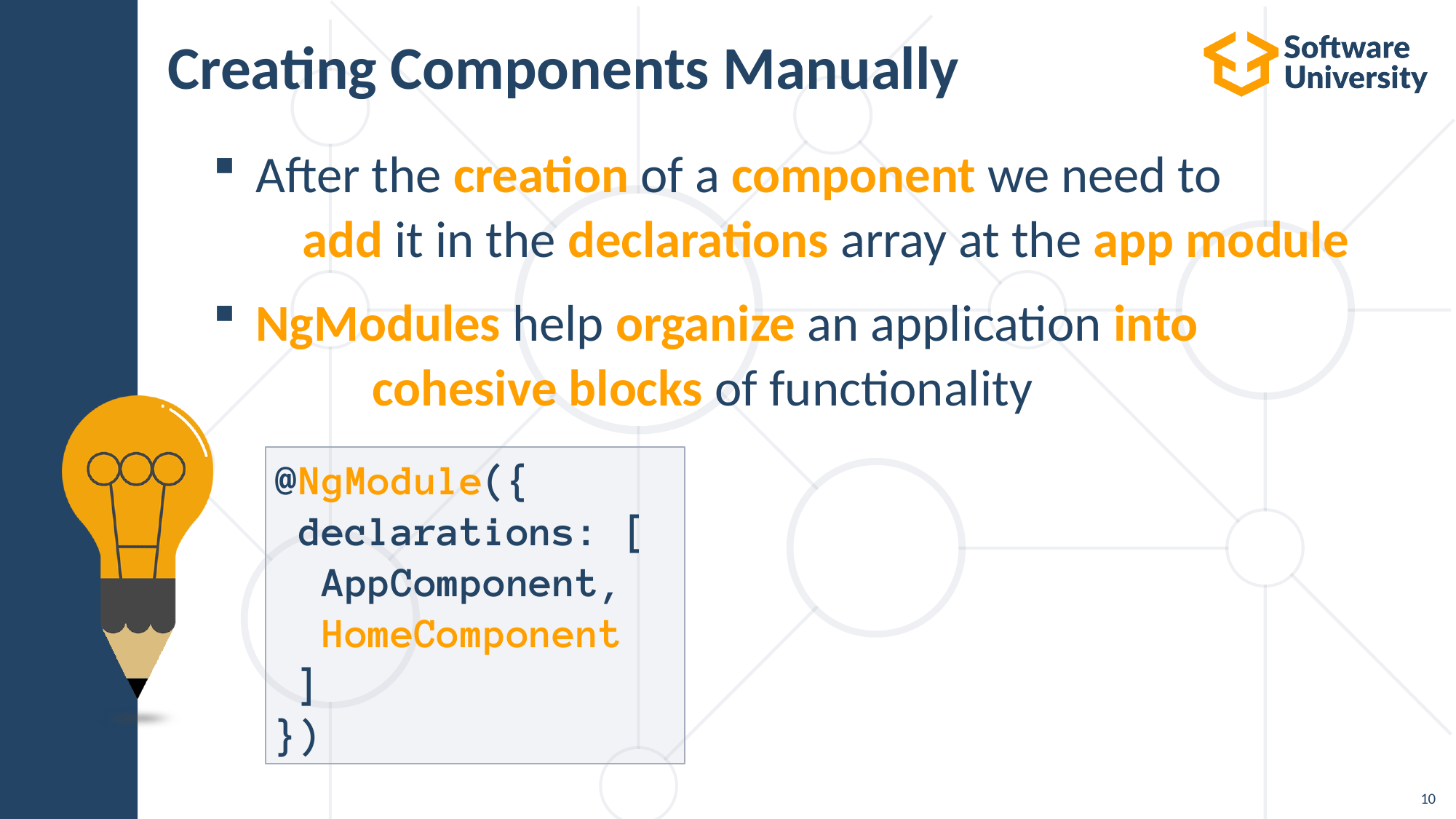

# Creating Components Manually
After the creation of a component we need to                     add it in the declarations array at the app module
NgModules help organize an application into                             cohesive blocks of functionality

@NgModule({
 declarations: [
  AppComponent,
  HomeComponent
 ]
})
10